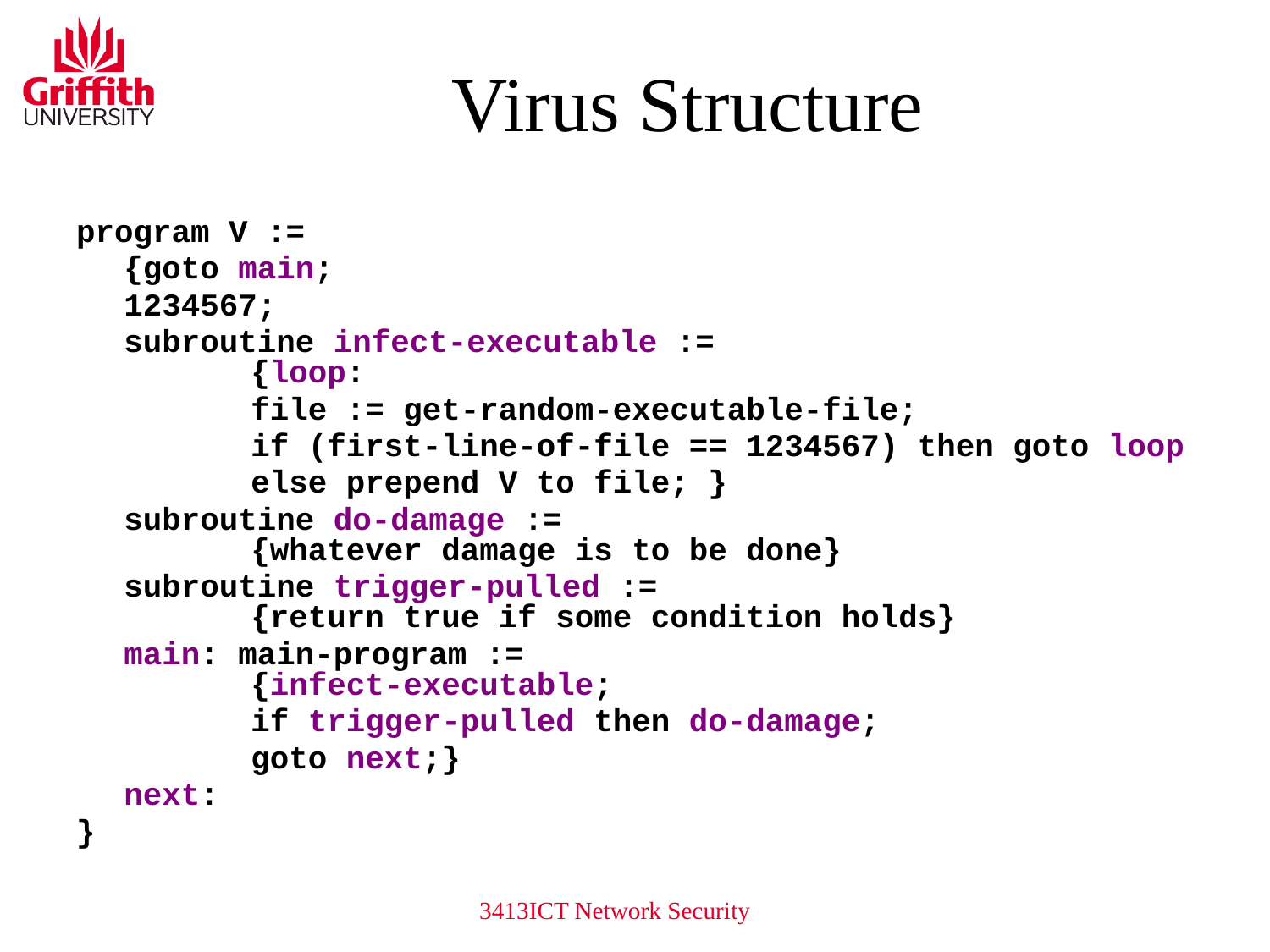

# Virus Structure
program V :=
	{goto main;
	1234567;
	subroutine infect-executable :=
	{loop:
		file := get-random-executable-file;
		if (first-line-of-file == 1234567) then goto loop
		else prepend V to file; }
	subroutine do-damage :=
	{whatever damage is to be done}
	subroutine trigger-pulled :=
	{return true if some condition holds}
	main: main-program :=
	{infect-executable;
		if trigger-pulled then do-damage;
		goto next;}
	next:
}
3413ICT Network Security